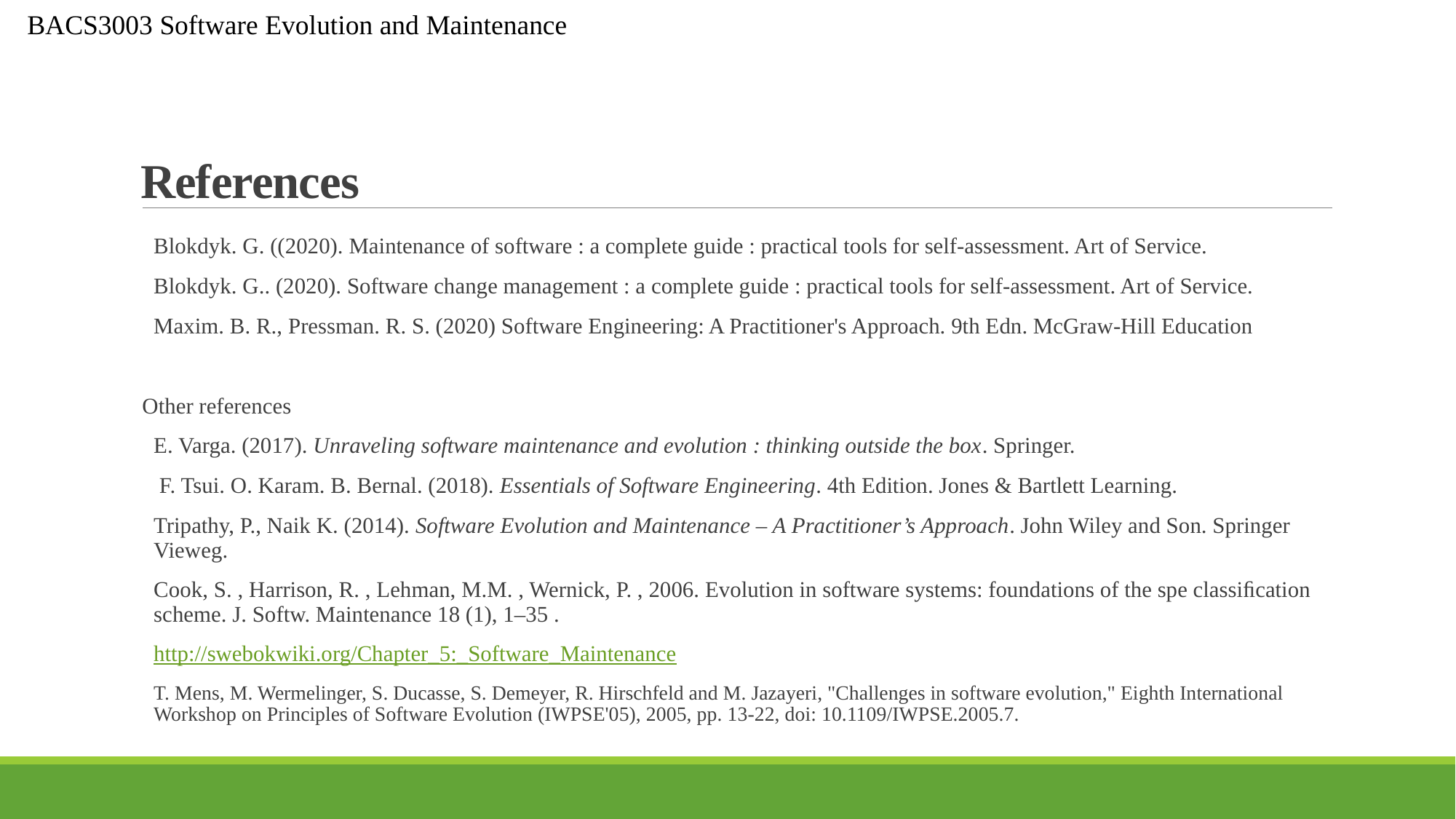

# References
Blokdyk. G. ((2020). Maintenance of software : a complete guide : practical tools for self-assessment. Art of Service.
Blokdyk. G.. (2020). Software change management : a complete guide : practical tools for self-assessment. Art of Service.
Maxim. B. R., Pressman. R. S. (2020) Software Engineering: A Practitioner's Approach. 9th Edn. McGraw-Hill Education

Other references
E. Varga. (2017). Unraveling software maintenance and evolution : thinking outside the box. Springer.
 F. Tsui. O. Karam. B. Bernal. (2018). Essentials of Software Engineering. 4th Edition. Jones & Bartlett Learning.
Tripathy, P., Naik K. (2014). Software Evolution and Maintenance – A Practitioner’s Approach. John Wiley and Son. Springer Vieweg.
Cook, S. , Harrison, R. , Lehman, M.M. , Wernick, P. , 2006. Evolution in software systems: foundations of the spe classiﬁcation scheme. J. Softw. Maintenance 18 (1), 1–35 .
http://swebokwiki.org/Chapter_5:_Software_Maintenance
T. Mens, M. Wermelinger, S. Ducasse, S. Demeyer, R. Hirschfeld and M. Jazayeri, "Challenges in software evolution," Eighth International Workshop on Principles of Software Evolution (IWPSE'05), 2005, pp. 13-22, doi: 10.1109/IWPSE.2005.7.